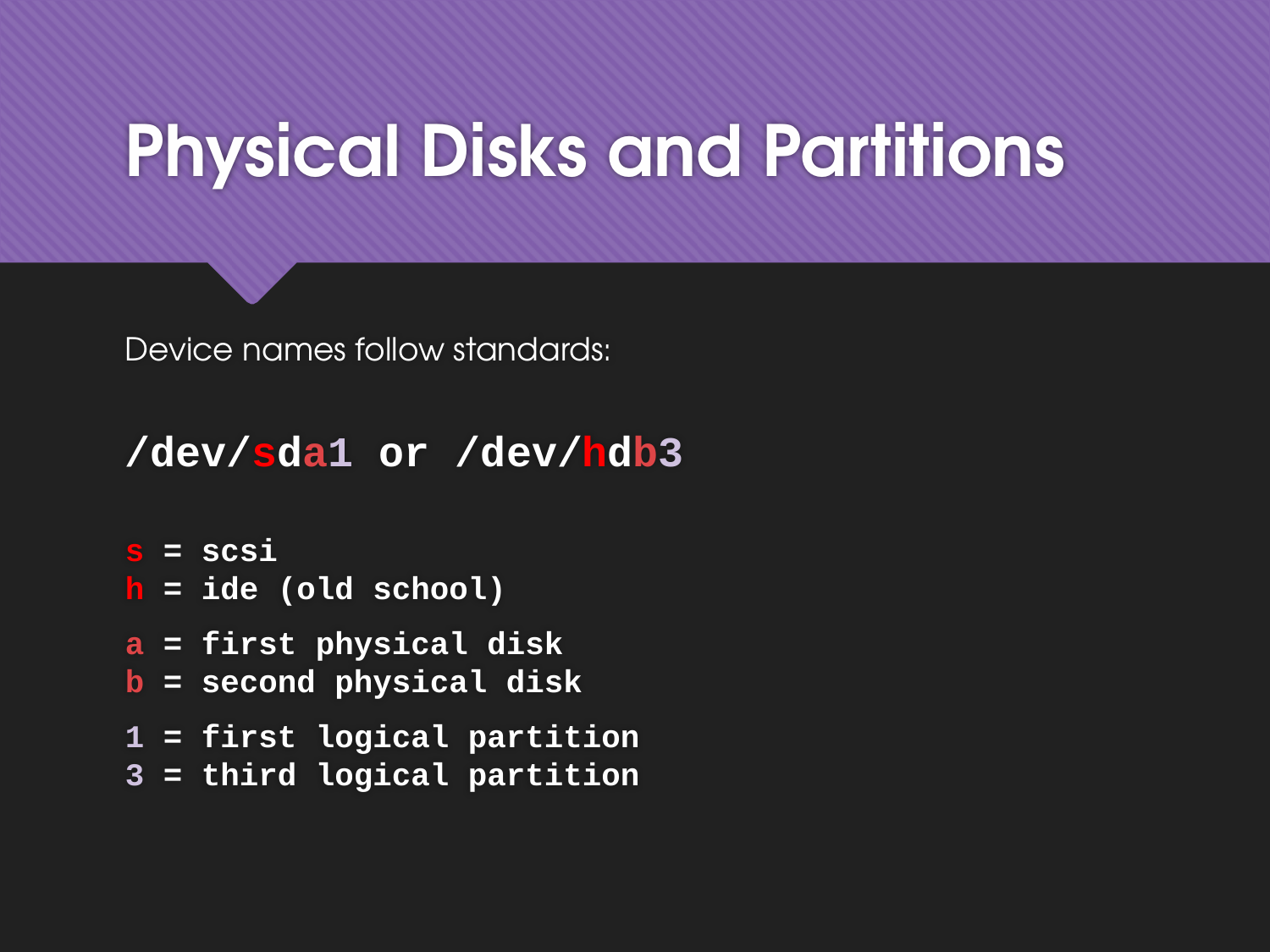

# Physical Disks and Partitions
Device names follow standards:
/dev/sda1 or /dev/hdb3
s = scsi
h = ide (old school)
a = first physical disk
b = second physical disk
1 = first logical partition
3 = third logical partition